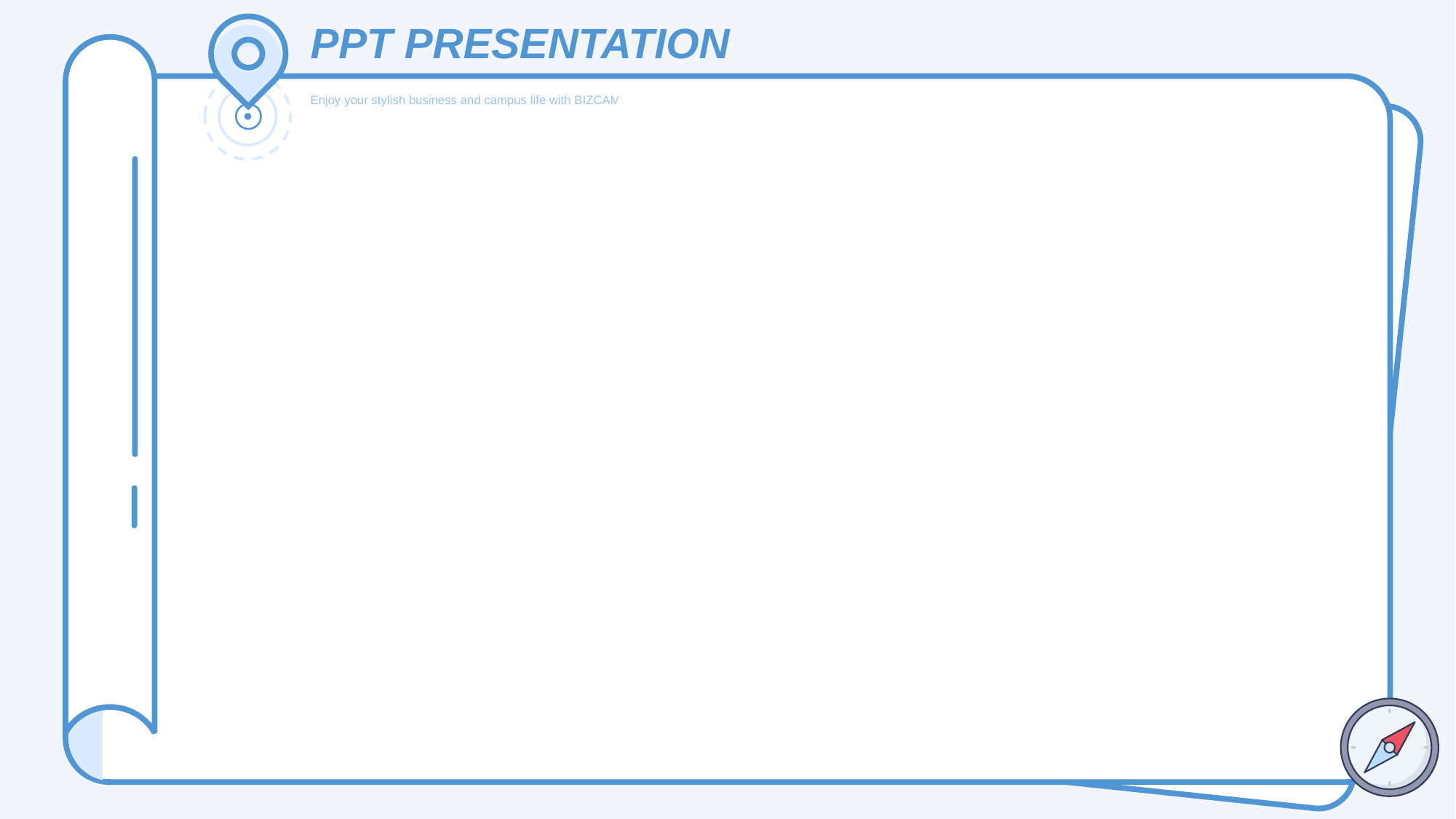

PPT PRESENTATION

Enjoy your stylish business and campus life with BIZCAM